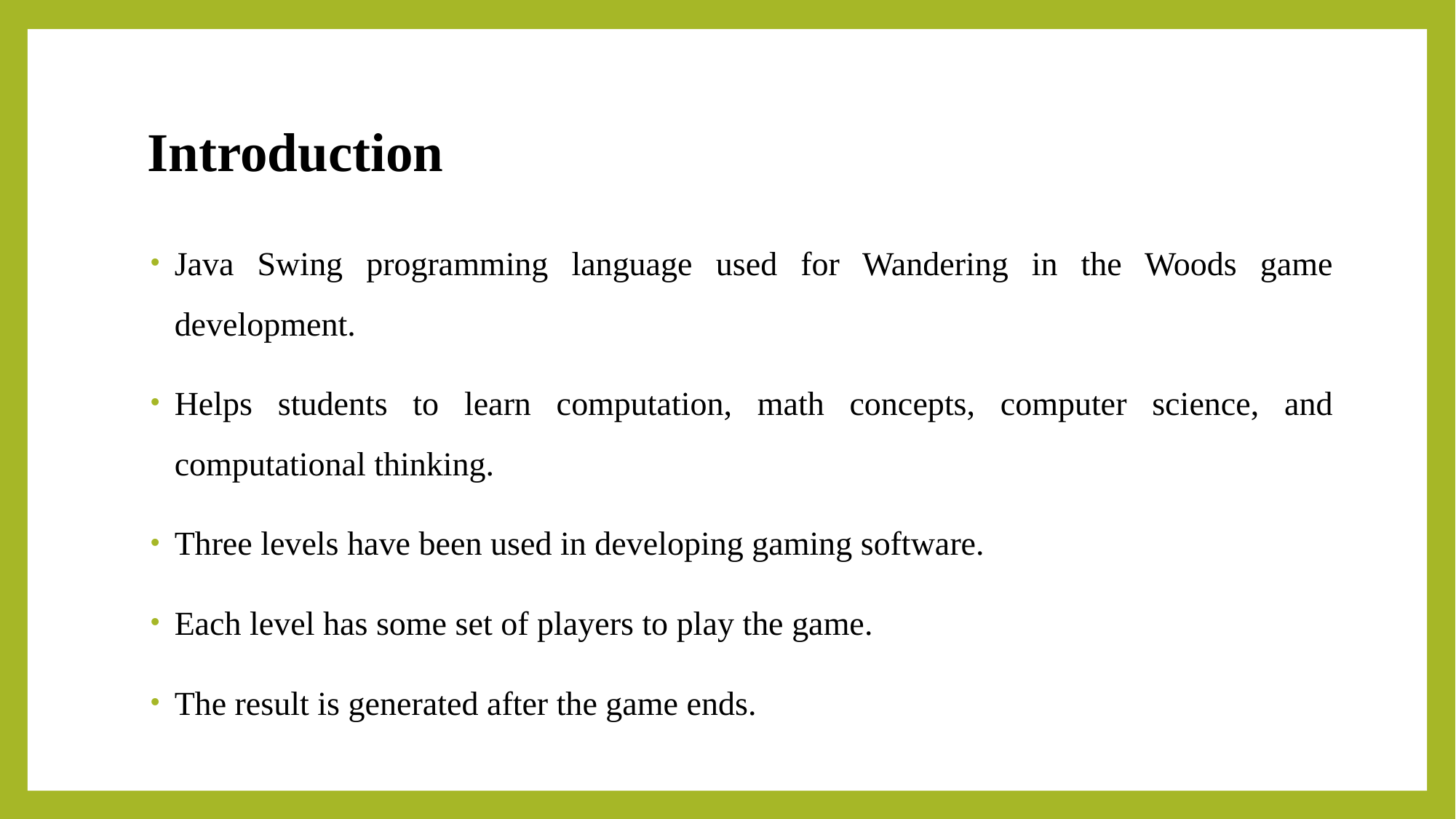

# Introduction
Java Swing programming language used for Wandering in the Woods game development.
Helps students to learn computation, math concepts, computer science, and computational thinking.
Three levels have been used in developing gaming software.
Each level has some set of players to play the game.
The result is generated after the game ends.